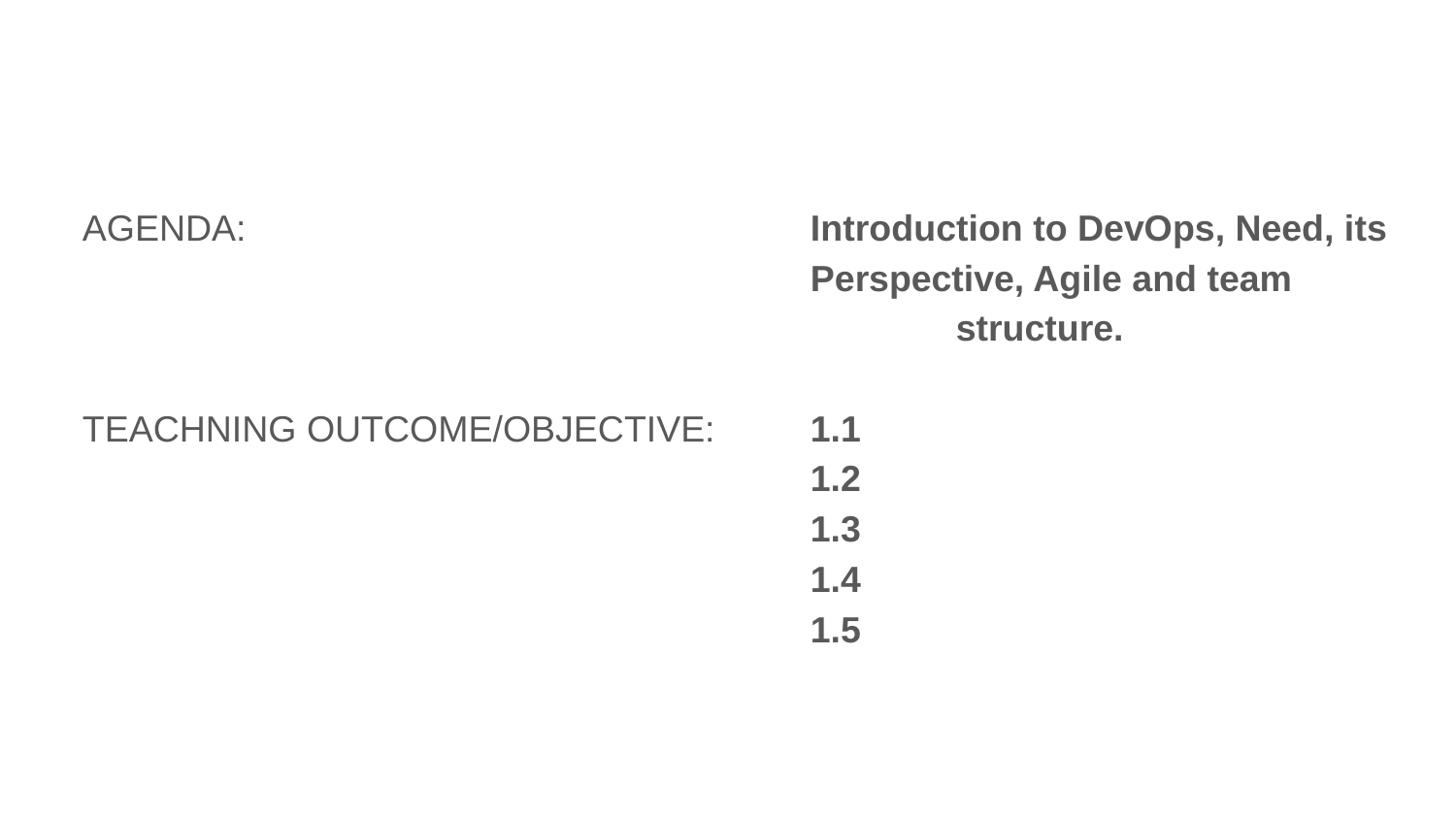

AGENDA:				Introduction to DevOps, Need, its 					Perspective, Agile and team 						structure.

TEACHNING OUTCOME/OBJECTIVE:	1.1
					1.2
					1.3
					1.4
					1.5